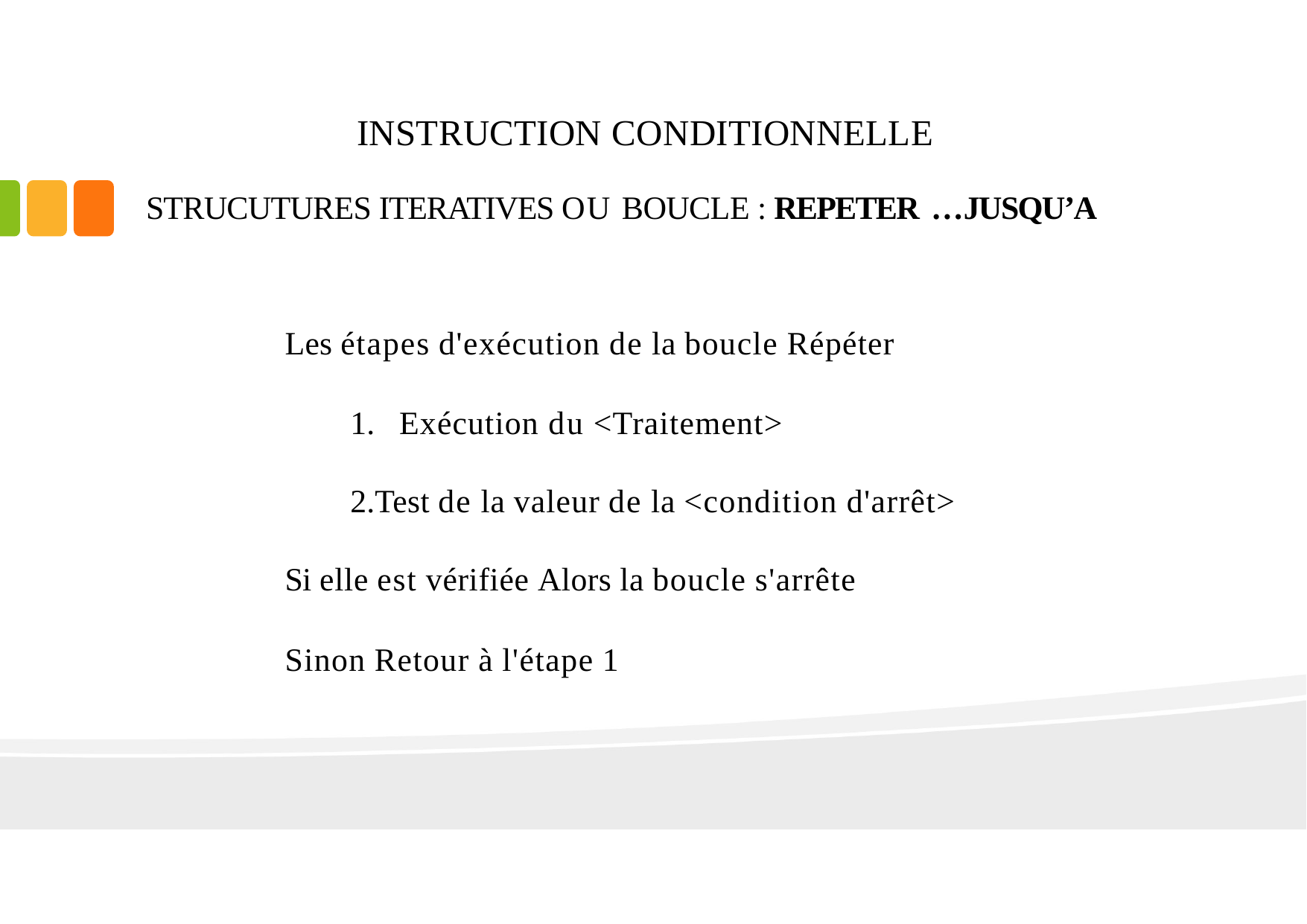

# INSTRUCTION CONDITIONNELLE
STRUCUTURES ITERATIVES OU BOUCLE : REPETER …JUSQU’A

Les étapes d'exécution de la boucle Répéter

Exécution du <Traitement>
Test de la valeur de la <condition d'arrêt>  Si elle est vérifiée Alors la boucle s'arrête

Sinon Retour à l'étape 1